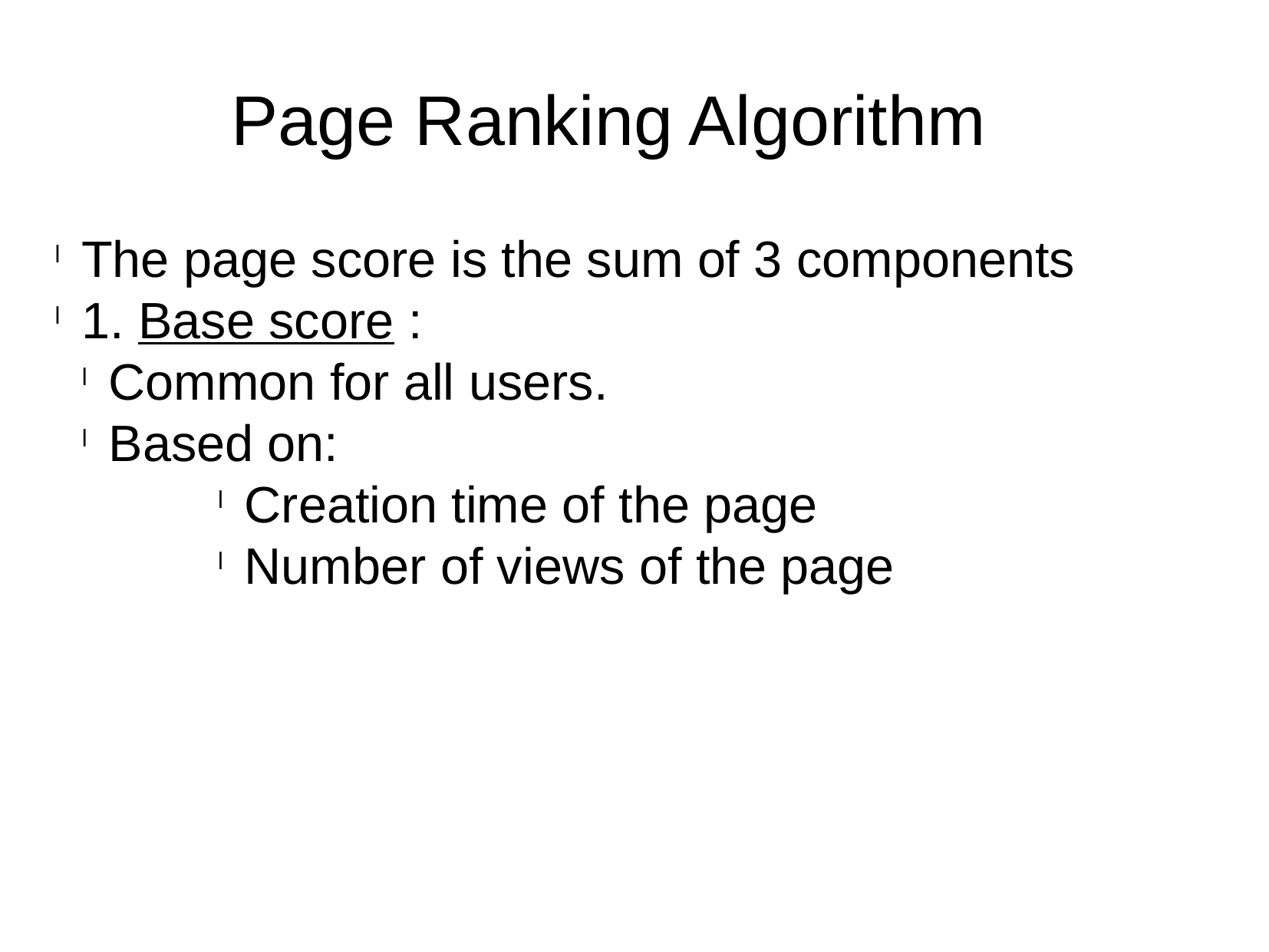

Page Ranking Algorithm
The page score is the sum of 3 components
1. Base score :
Common for all users.
Based on:
Creation time of the page
Number of views of the page